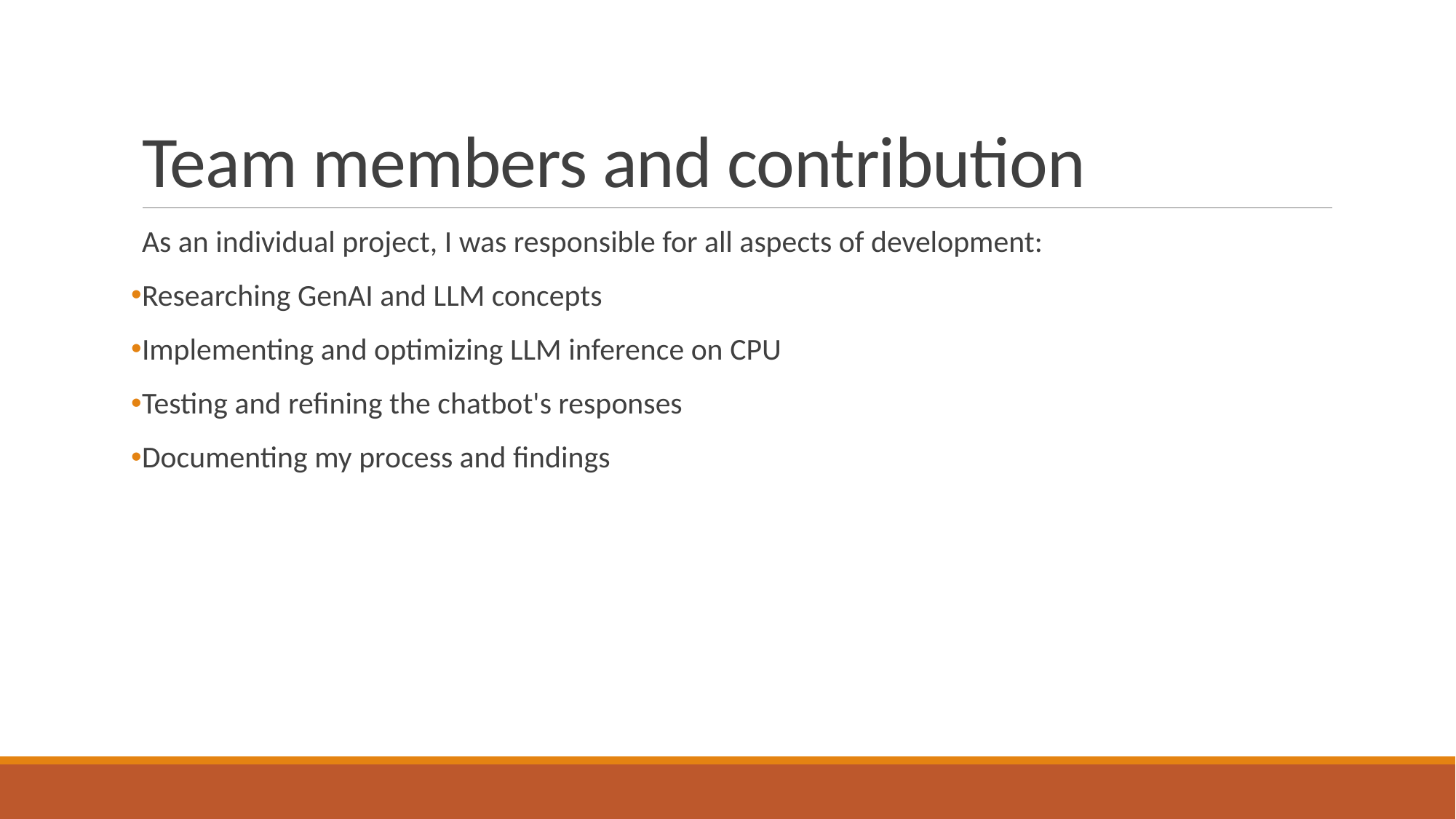

# Team members and contribution
As an individual project, I was responsible for all aspects of development:
Researching GenAI and LLM concepts
Implementing and optimizing LLM inference on CPU
Testing and refining the chatbot's responses
Documenting my process and findings